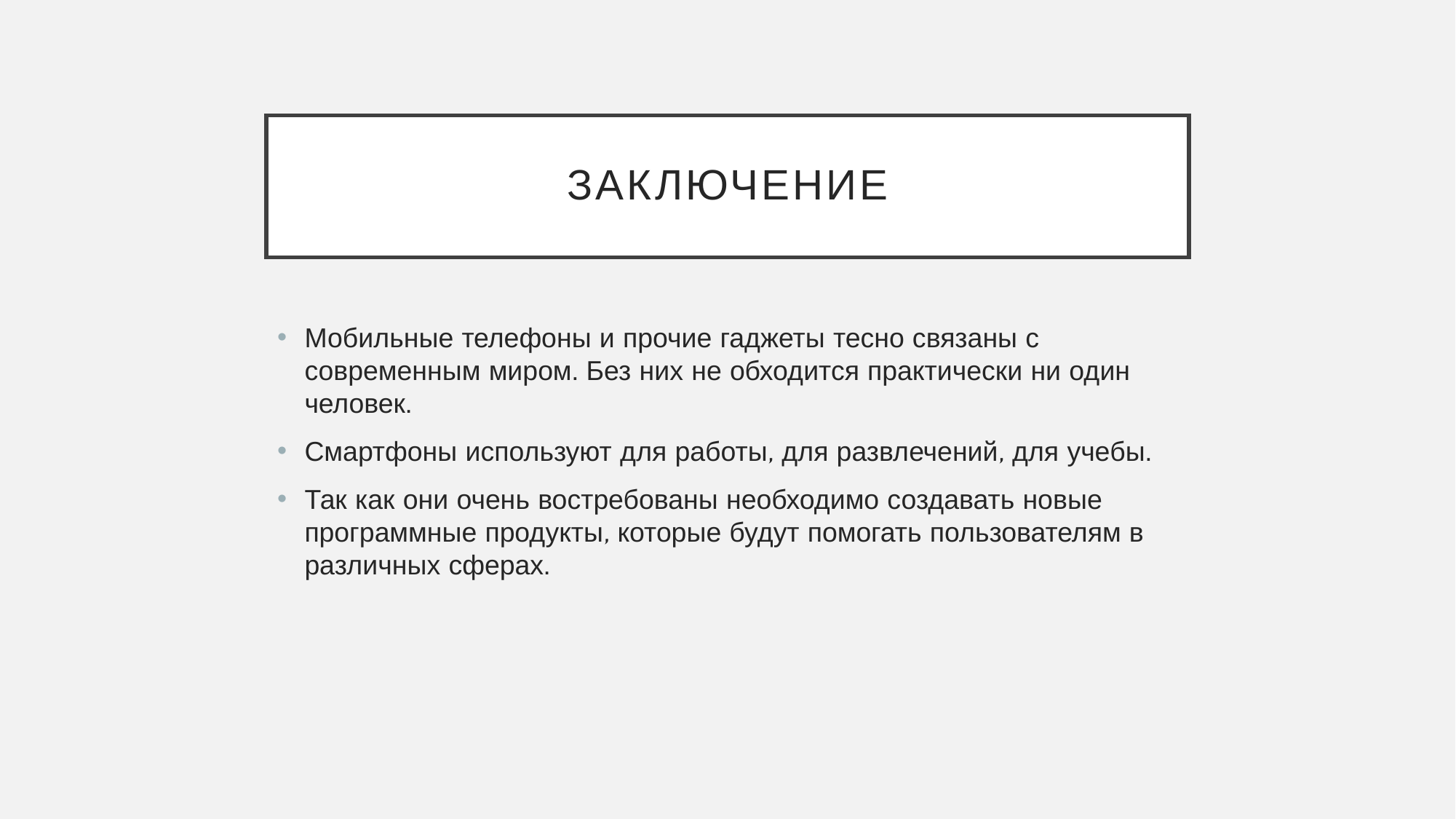

# Заключение
Мобильные телефоны и прочие гаджеты тесно связаны с современным миром. Без них не обходится практически ни один человек.
Смартфоны используют для работы, для развлечений, для учебы.
Так как они очень востребованы необходимо создавать новые программные продукты, которые будут помогать пользователям в различных сферах.